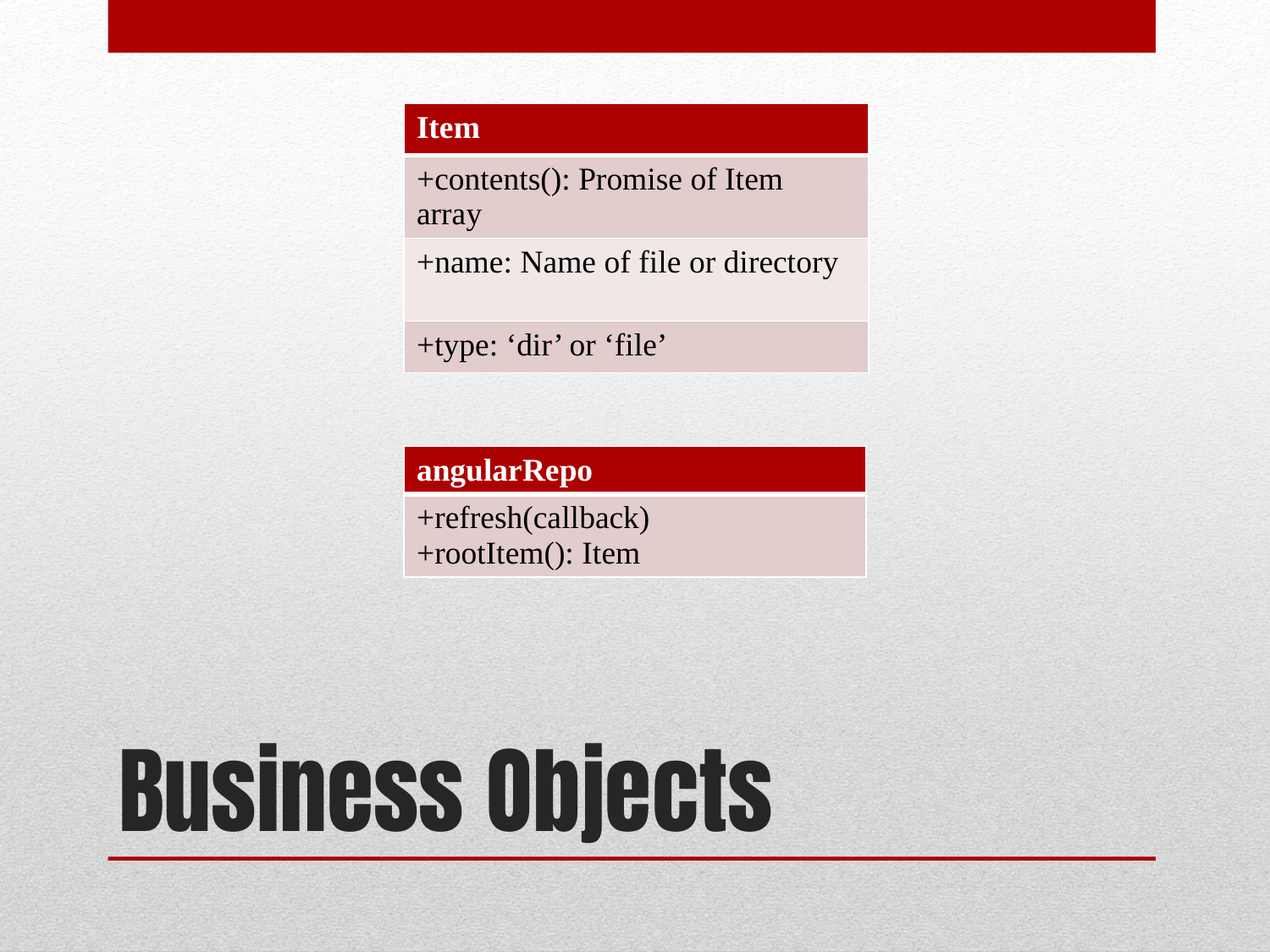

| Item |
| --- |
| +contents(): Promise of Item array |
| +name: Name of file or directory |
| +type: ‘dir’ or ‘file’ |
| angularRepo |
| --- |
| +refresh(callback) +rootItem(): Item |
# Business Objects